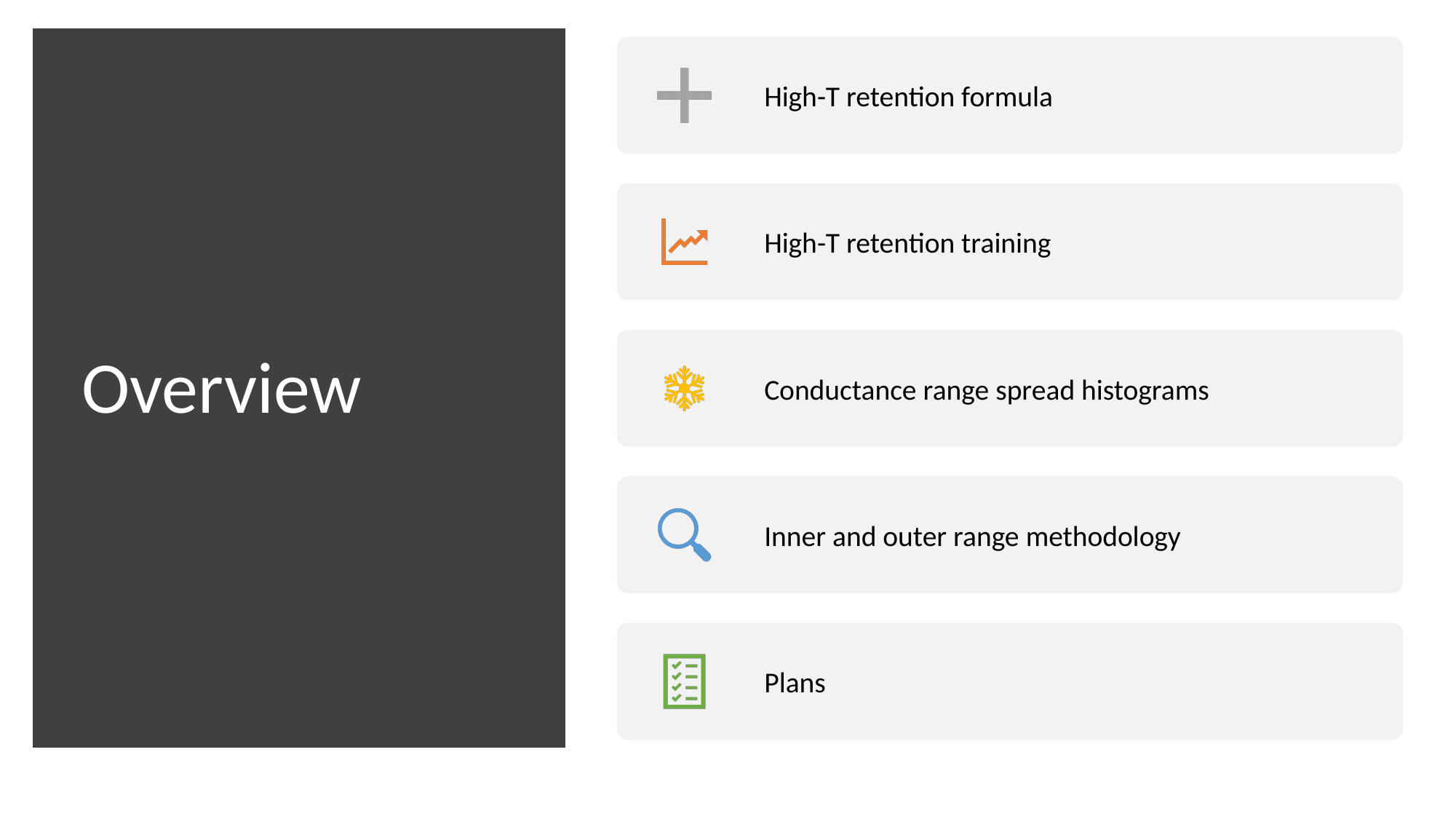

High-T retention formula
High-T retention training
Conductance range spread histograms
Inner and outer range methodology
Plans
# Overview